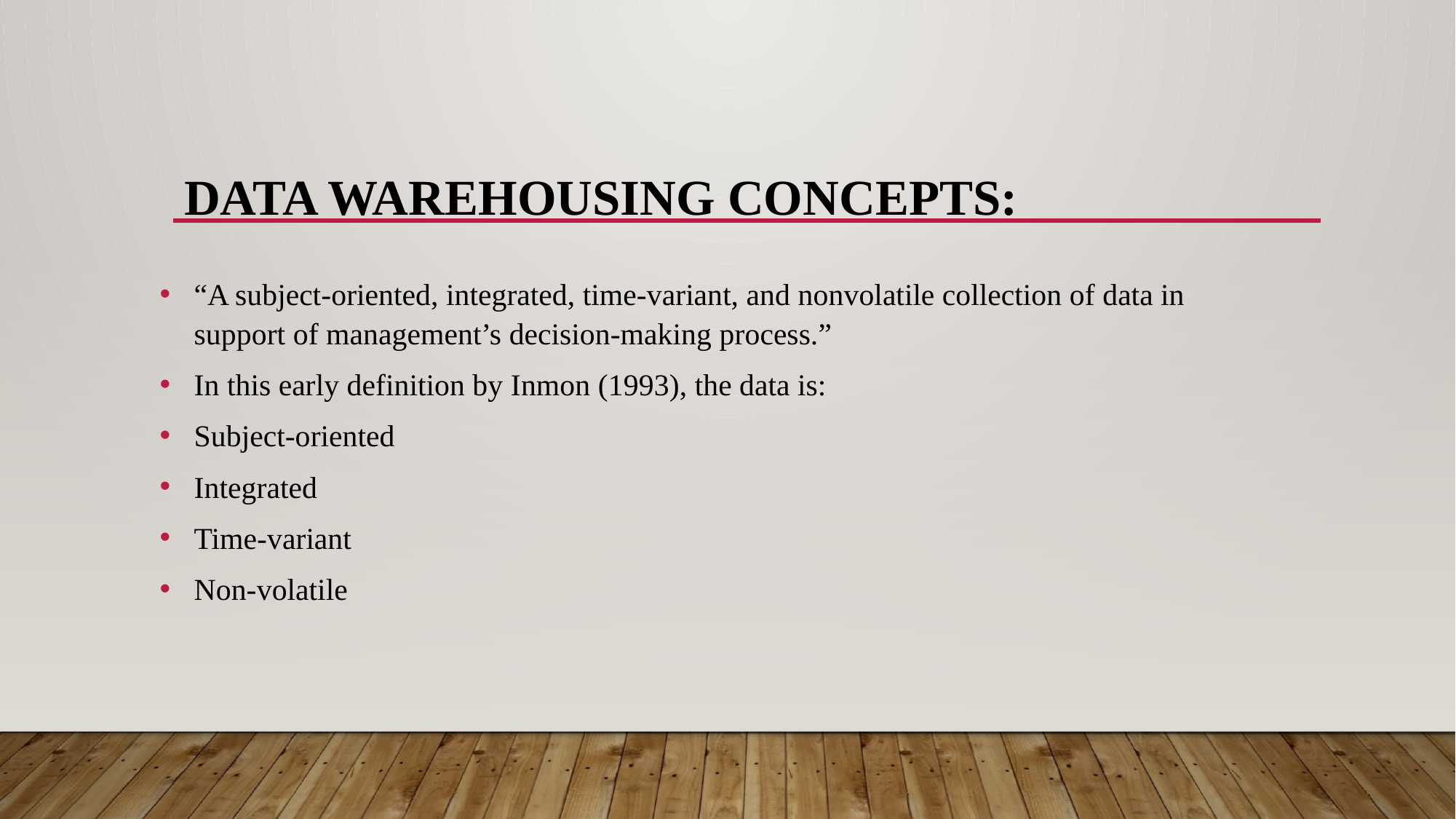

# Data Warehousing Concepts:
“A subject-oriented, integrated, time-variant, and nonvolatile collection of data in support of management’s decision-making process.”
In this early definition by Inmon (1993), the data is:
Subject-oriented
Integrated
Time-variant
Non-volatile